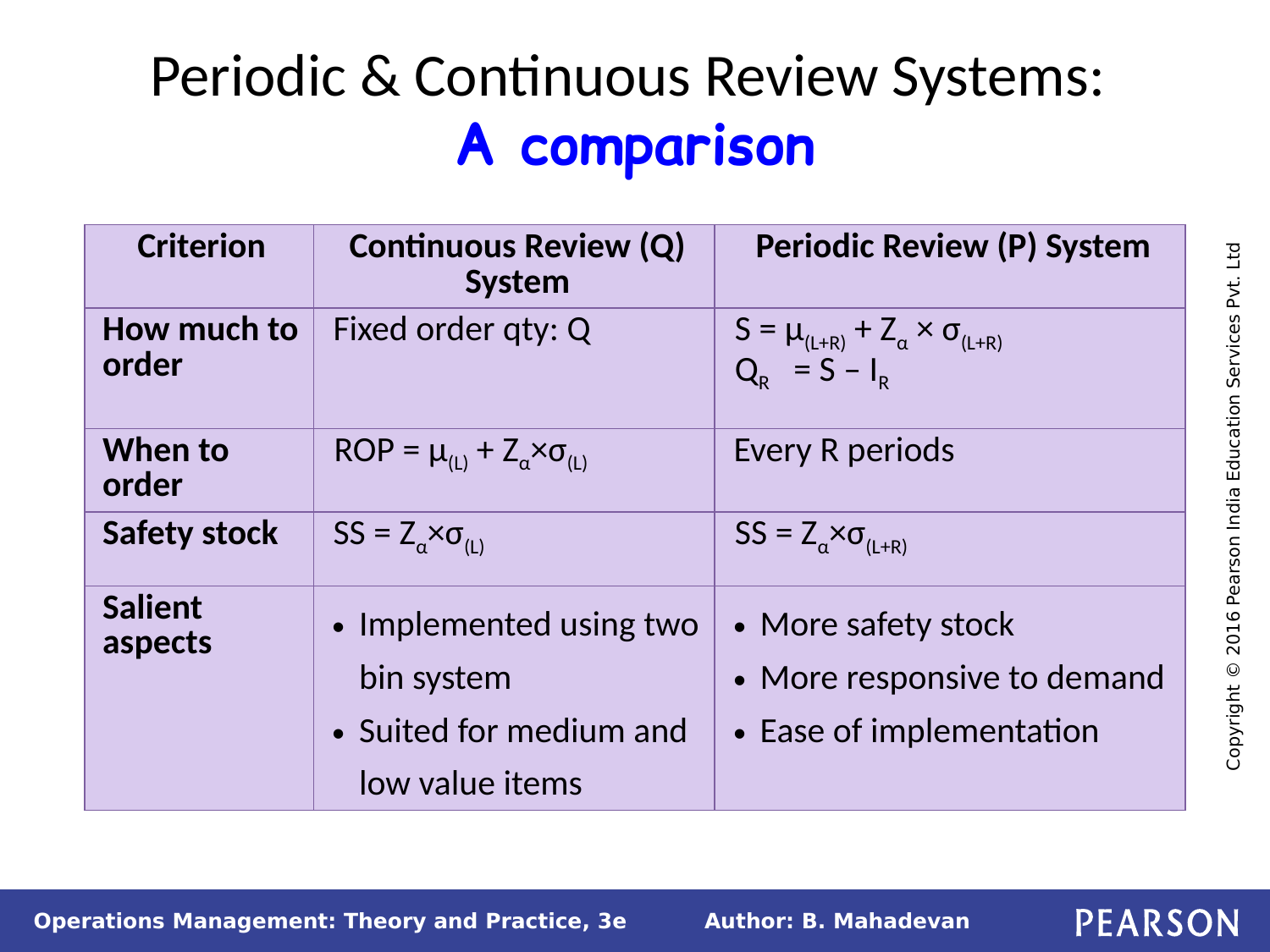

# Periodic & Continuous Review Systems: A comparison
| Criterion | Continuous Review (Q) System | Periodic Review (P) System |
| --- | --- | --- |
| How much to order | Fixed order qty: Q | S = μ(L+R) + Zα × σ(L+R) QR = S – IR |
| When to order | ROP = μ(L) + Zα×σ(L) | Every R periods |
| Safety stock | SS = Zα×σ(L) | SS = Zα×σ(L+R) |
| Salient aspects | Implemented using two bin system Suited for medium and low value items | More safety stock More responsive to demand Ease of implementation |